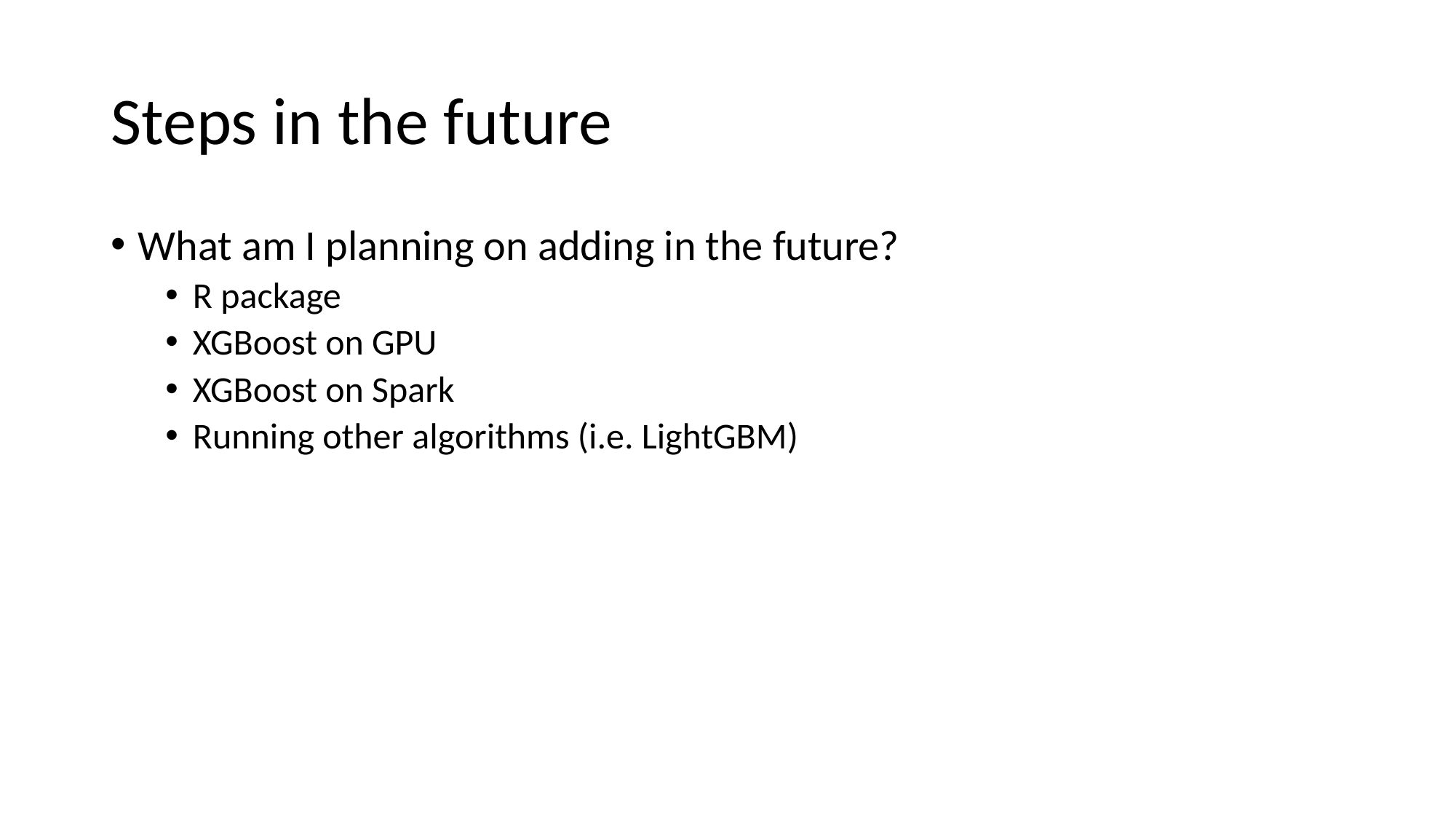

# Steps in the future
What am I planning on adding in the future?
R package
XGBoost on GPU
XGBoost on Spark
Running other algorithms (i.e. LightGBM)